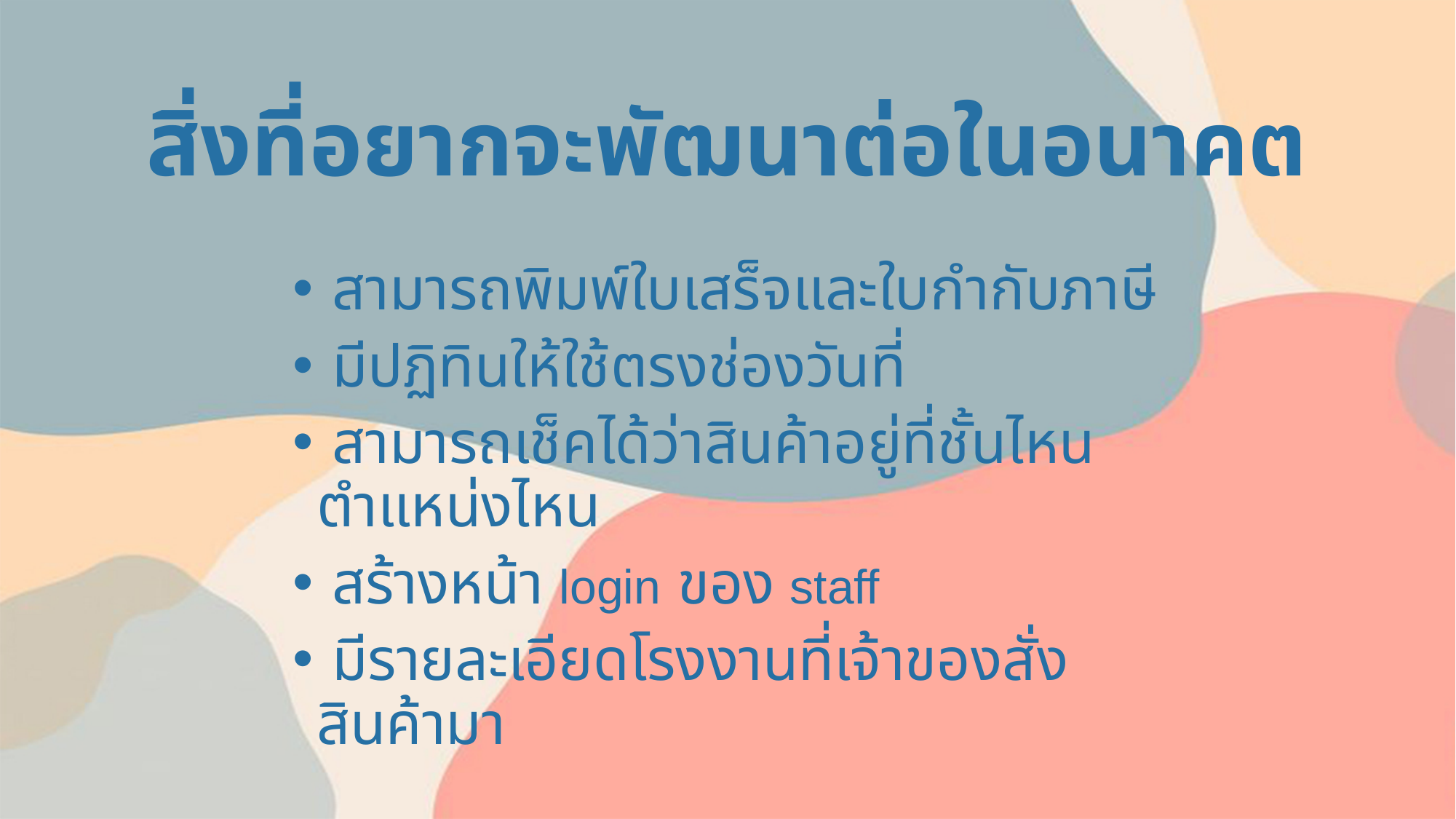

# สิ่งที่อยากจะพัฒนาต่อในอนาคต
 สามารถพิมพ์ใบเสร็จและใบกำกับภาษี
 มีปฏิทินให้ใช้ตรงช่องวันที่
 สามารถเช็คได้ว่าสินค้าอยู่ที่ชั้นไหนตำแหน่งไหน
 สร้างหน้า login ของ staff
 มีรายละเอียดโรงงานที่เจ้าของสั่งสินค้ามา